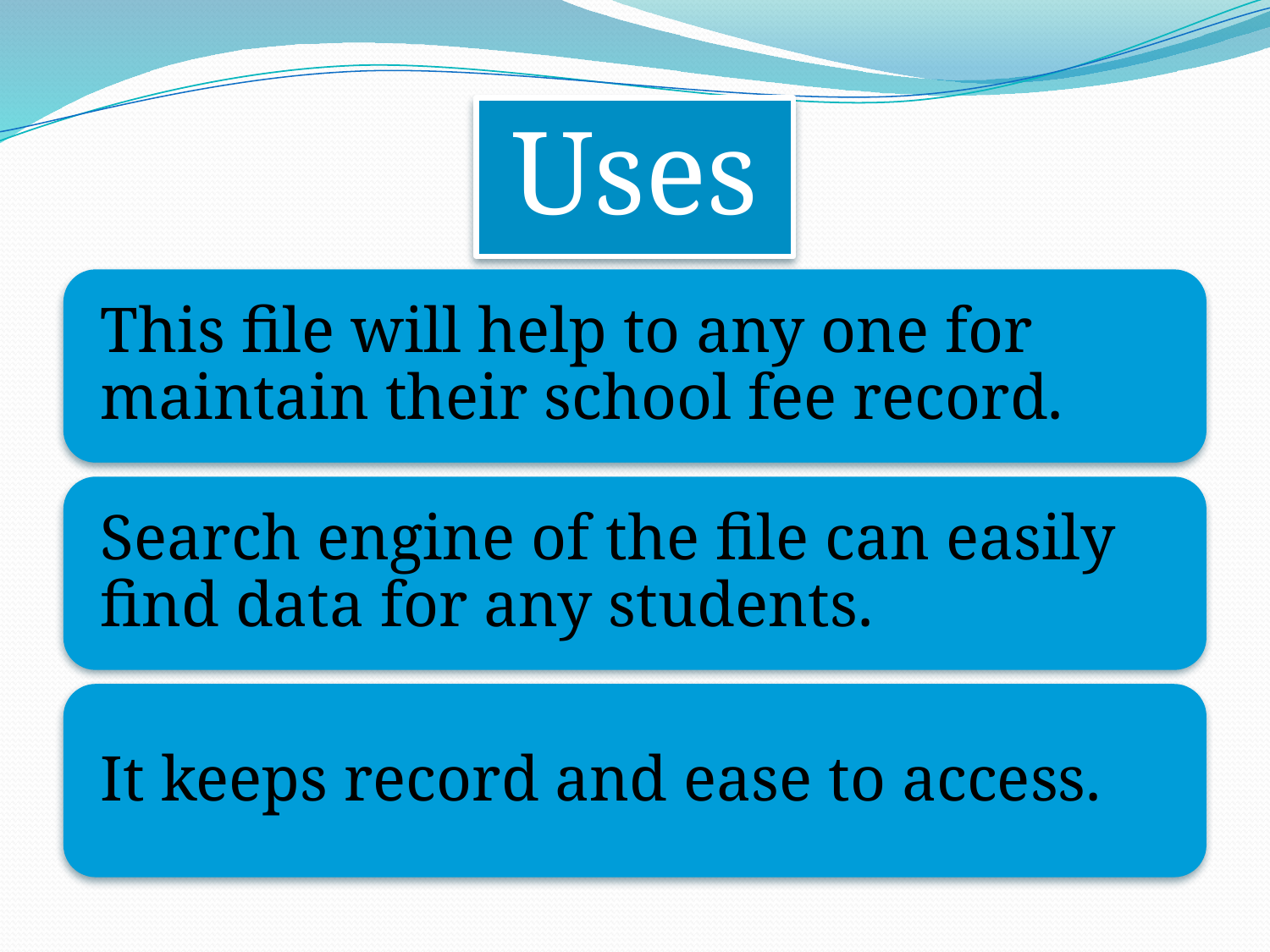

Uses
This file will help to any one for maintain their school fee record.
Search engine of the file can easily find data for any students.
It keeps record and ease to access.